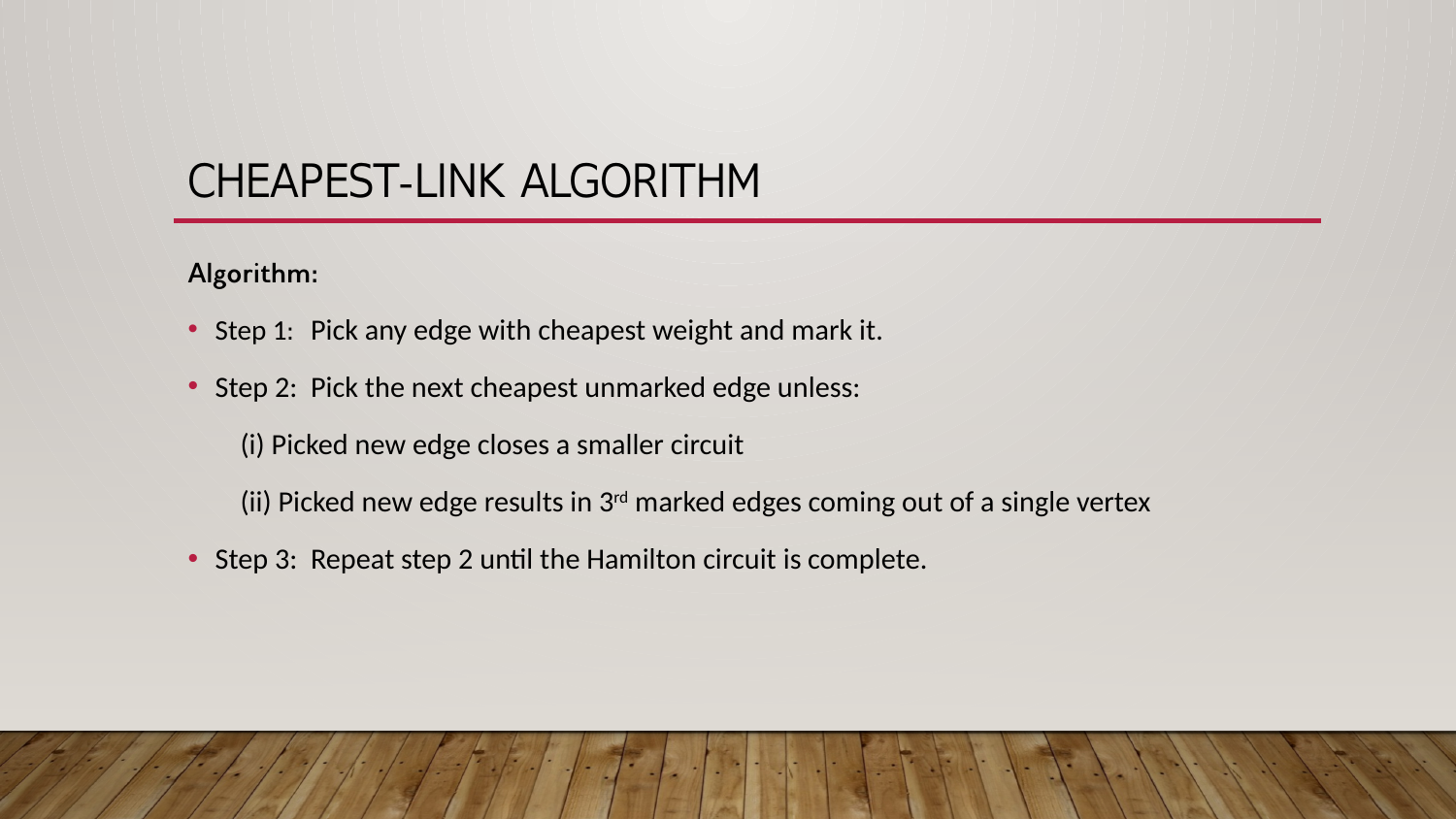

# Cheapest-link algorithm
Algorithm:
Step 1:  Pick any edge with cheapest weight and mark it.
Step 2:  Pick the next cheapest unmarked edge unless:
        (i) Picked new edge closes a smaller circuit
        (ii) Picked new edge results in 3rd marked edges coming out of a single vertex
Step 3:  Repeat step 2 until the Hamilton circuit is complete.